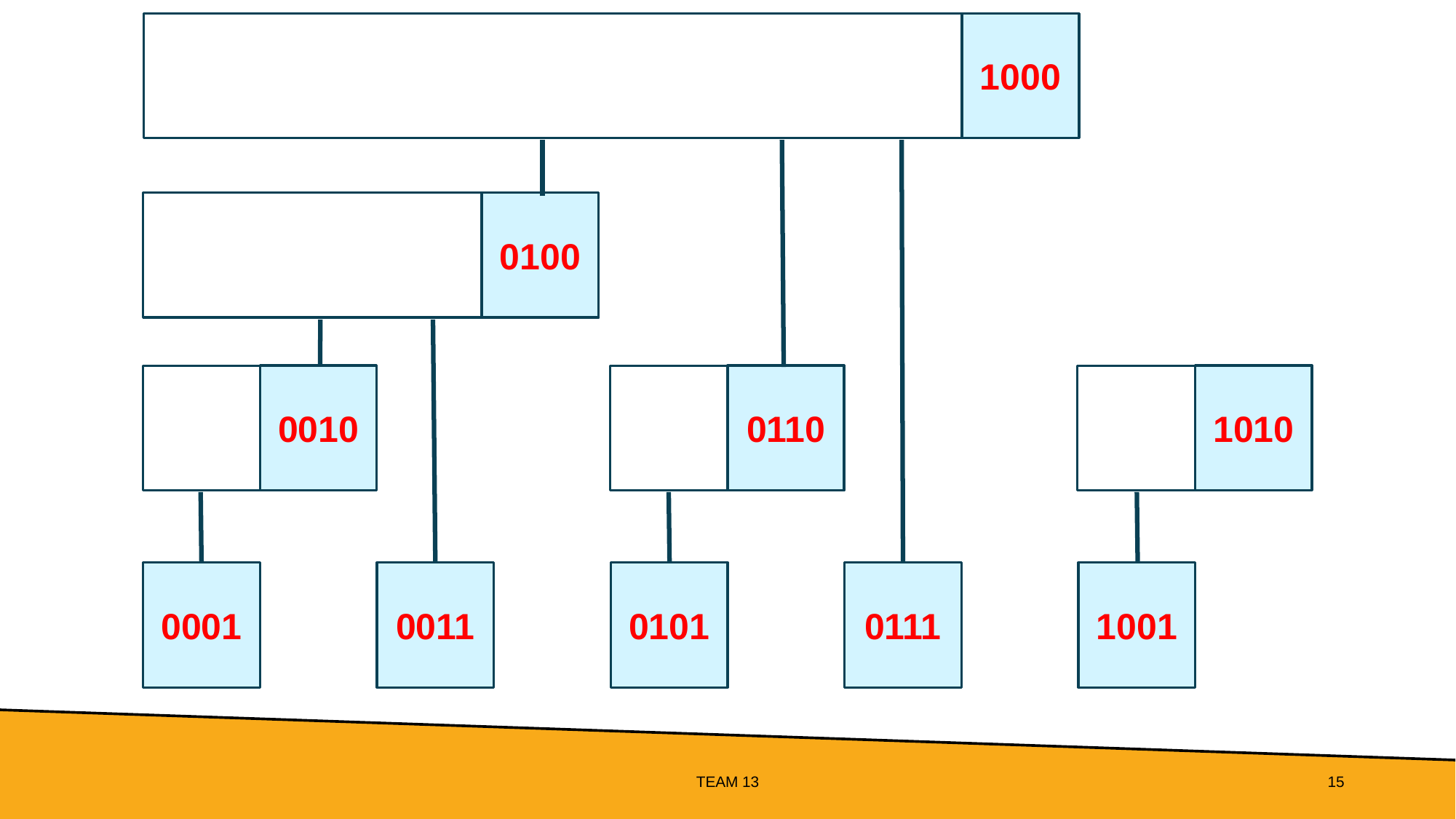

1000

0100
0010
0110
1010

0001
0011
0101
0111
1001
TEAM 13
15